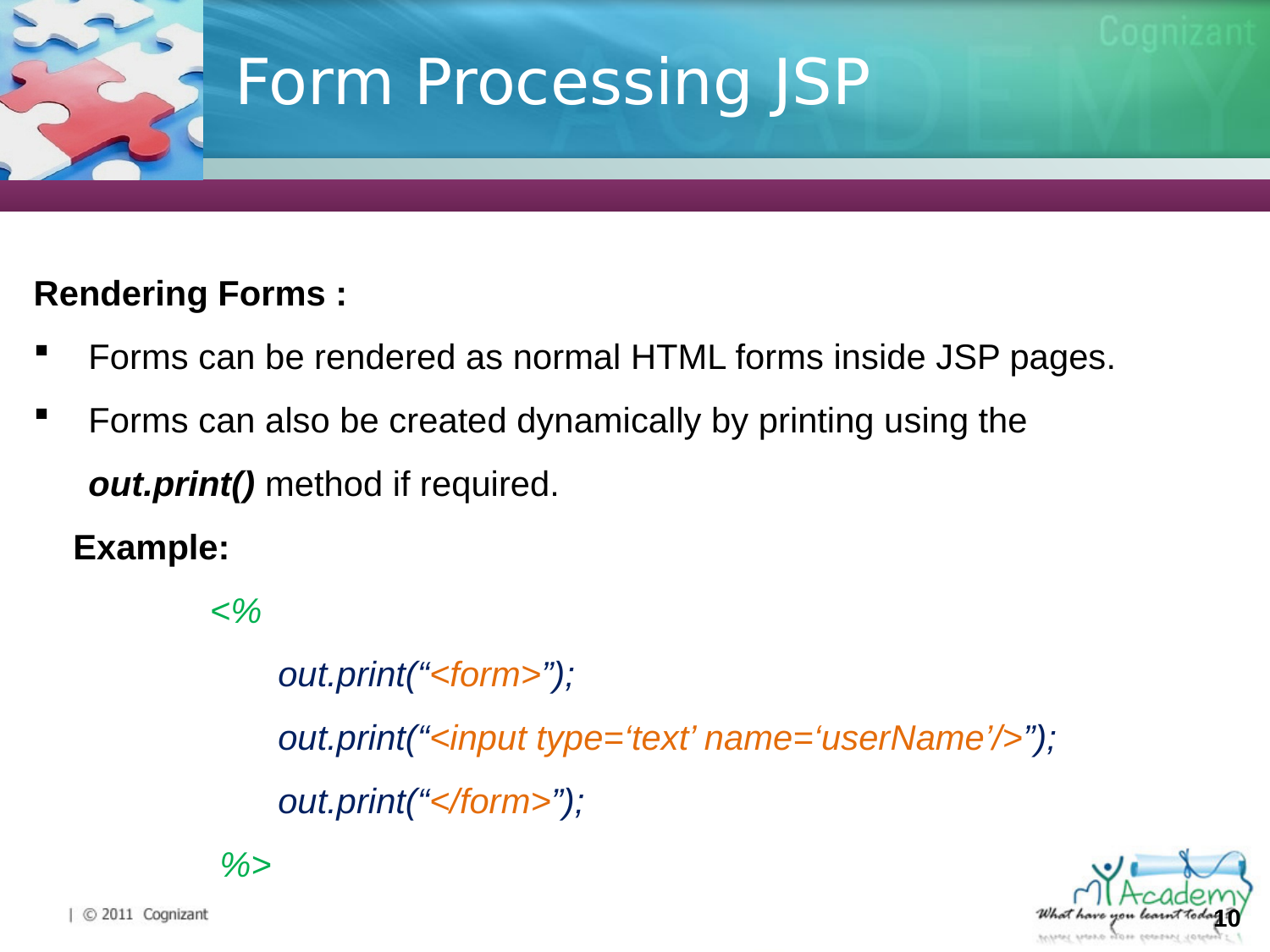

# Form Processing JSP
Rendering Forms :
Forms can be rendered as normal HTML forms inside JSP pages.
Forms can also be created dynamically by printing using the out.print() method if required.
Example:
 <%
        out.print(“<form>”);
        out.print(“<input type=‘text’ name=‘userName’/>”);
        out.print(“</form>”);
  %>
10